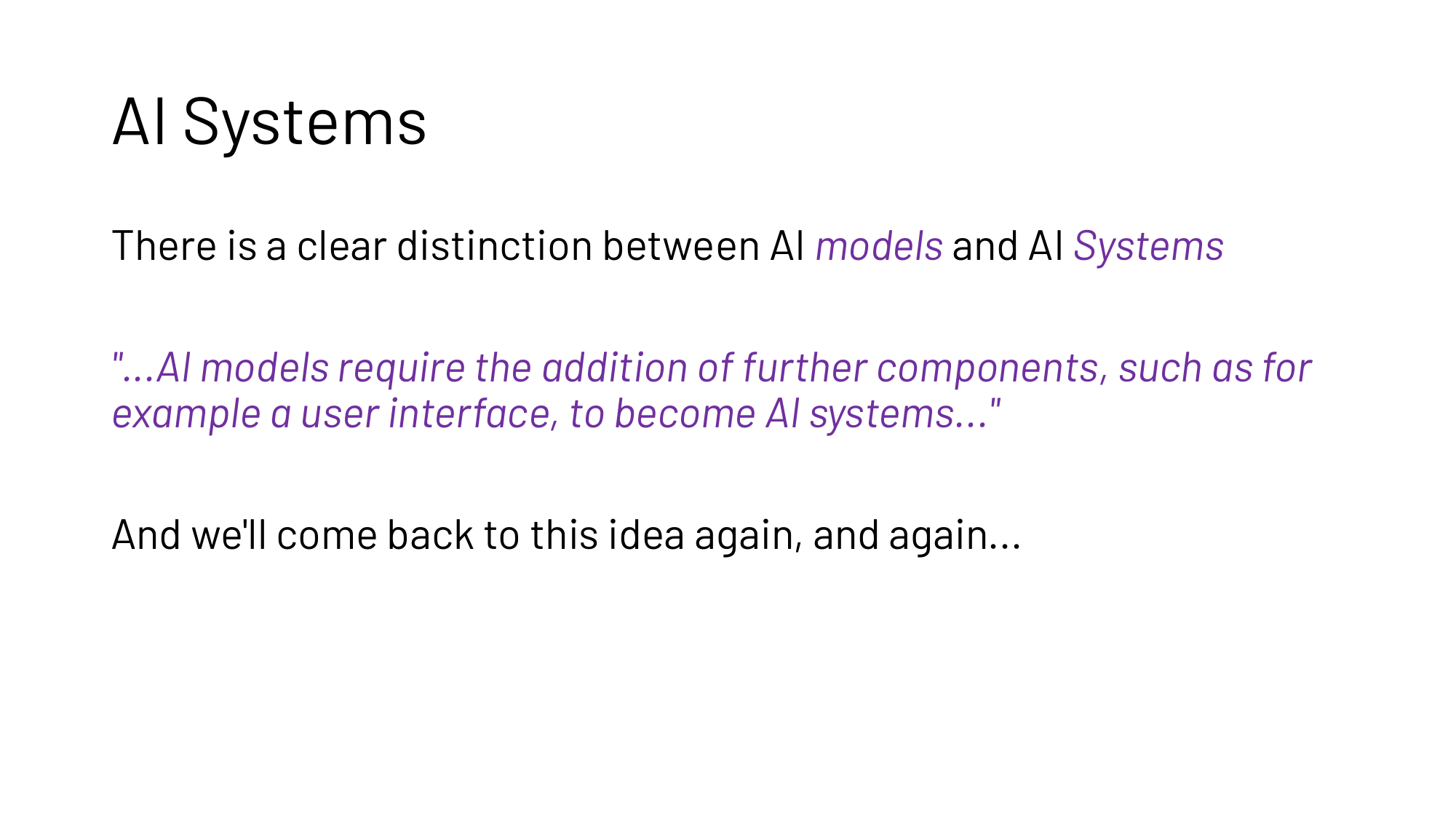

# AI Systems
There is a clear distinction between AI models and AI Systems

"...AI models require the addition of further components, such as for example a user interface, to become AI systems..."

And we'll come back to this idea again, and again...